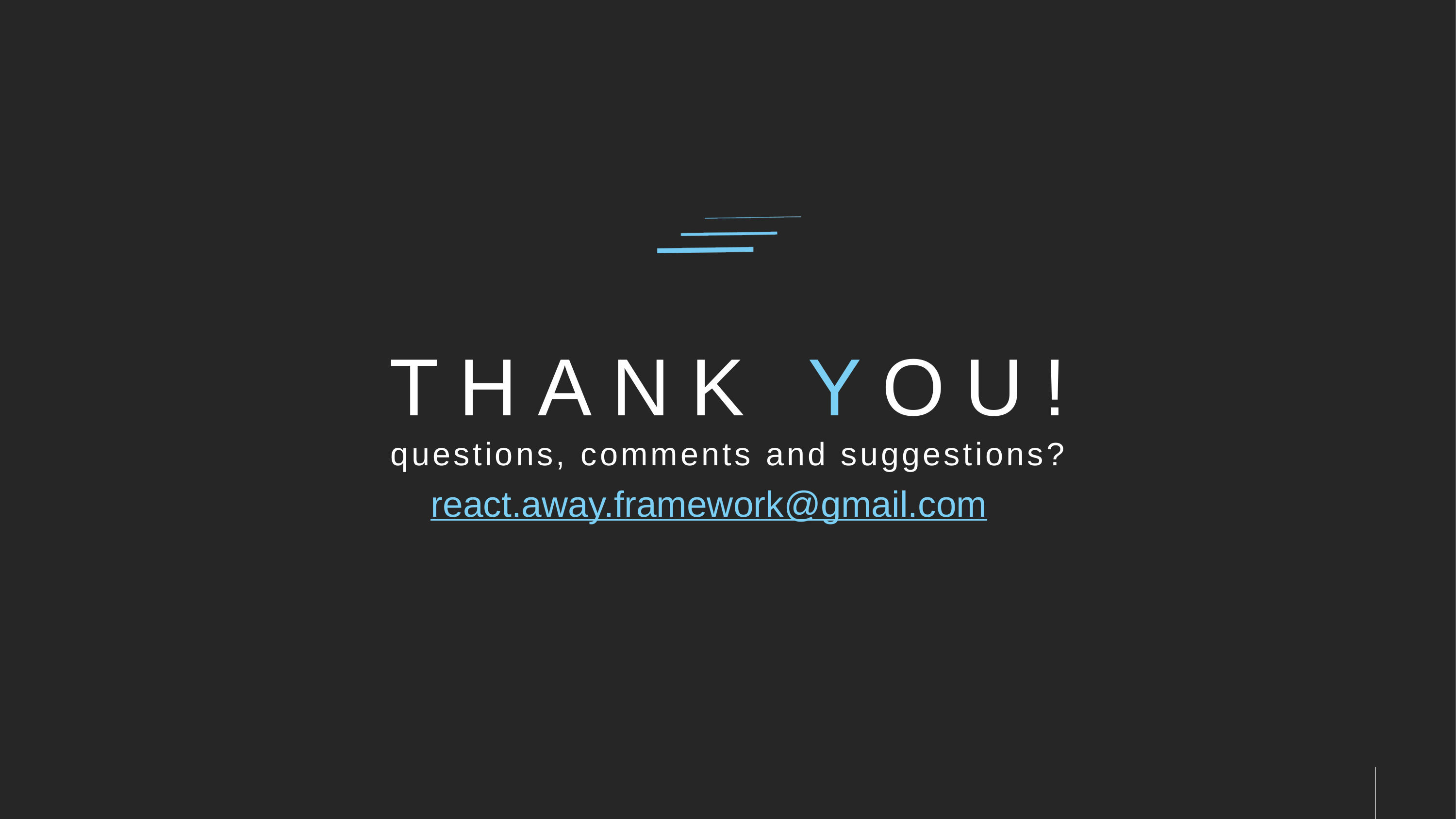

# THANK YOU!
questions, comments and suggestions?
react.away.framework@gmail.com